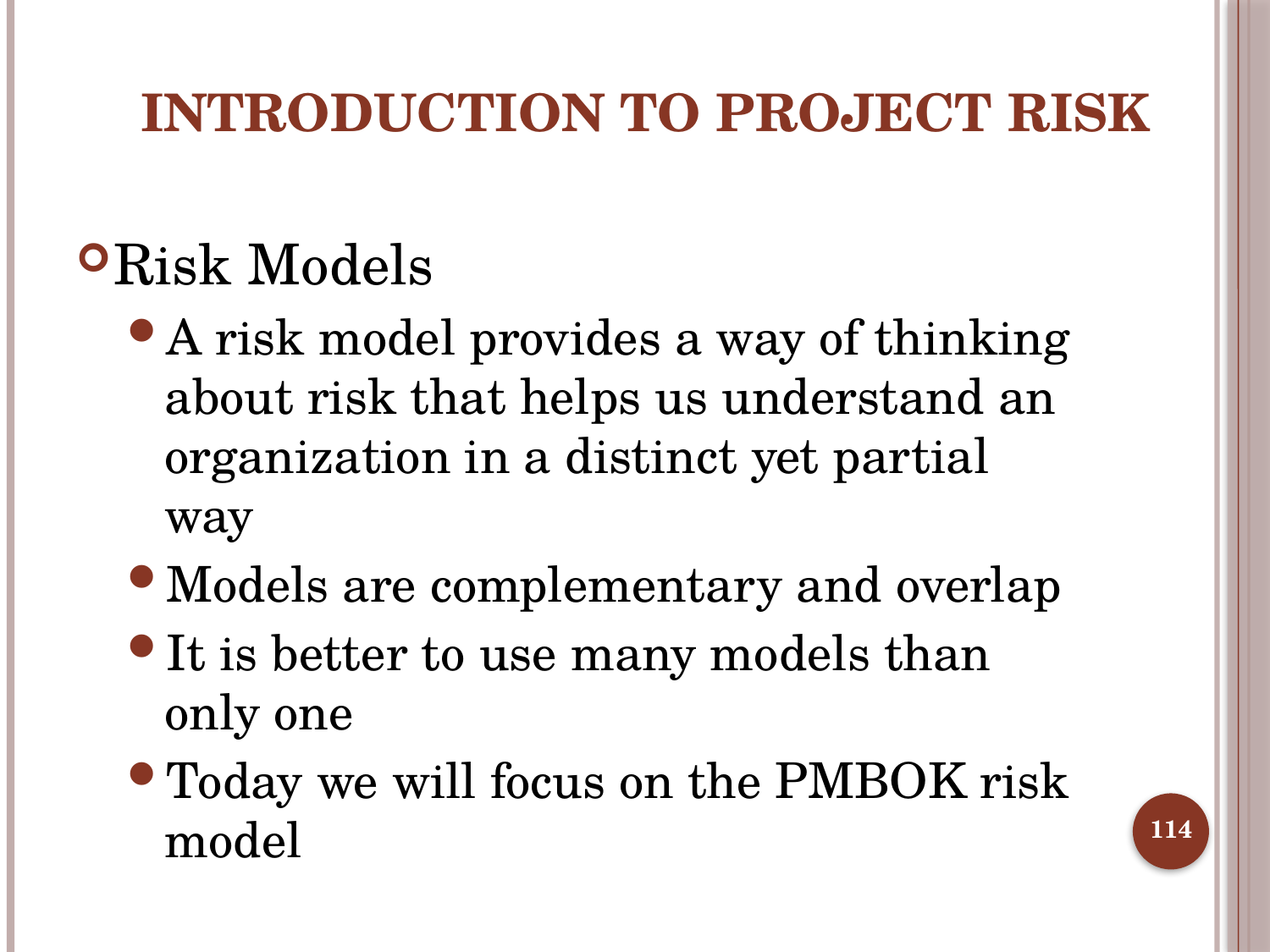

# Introduction to Project Risk
Risk Models
A risk model provides a way of thinking about risk that helps us understand an organization in a distinct yet partial way
Models are complementary and overlap
It is better to use many models than only one
Today we will focus on the PMBOK risk model
114